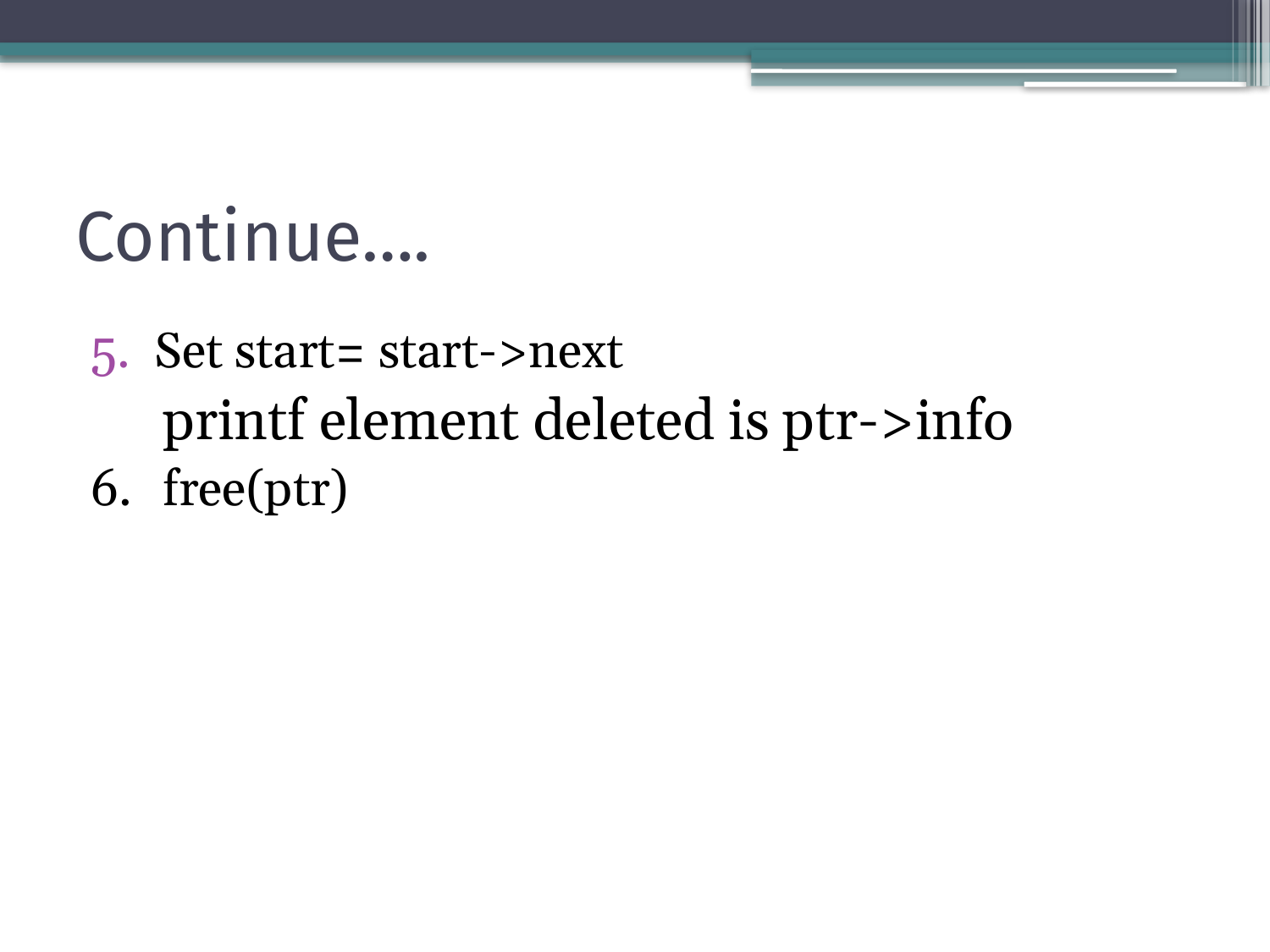

# Continue….
Set start= start->next
	printf element deleted is ptr->info
6.	free(ptr)